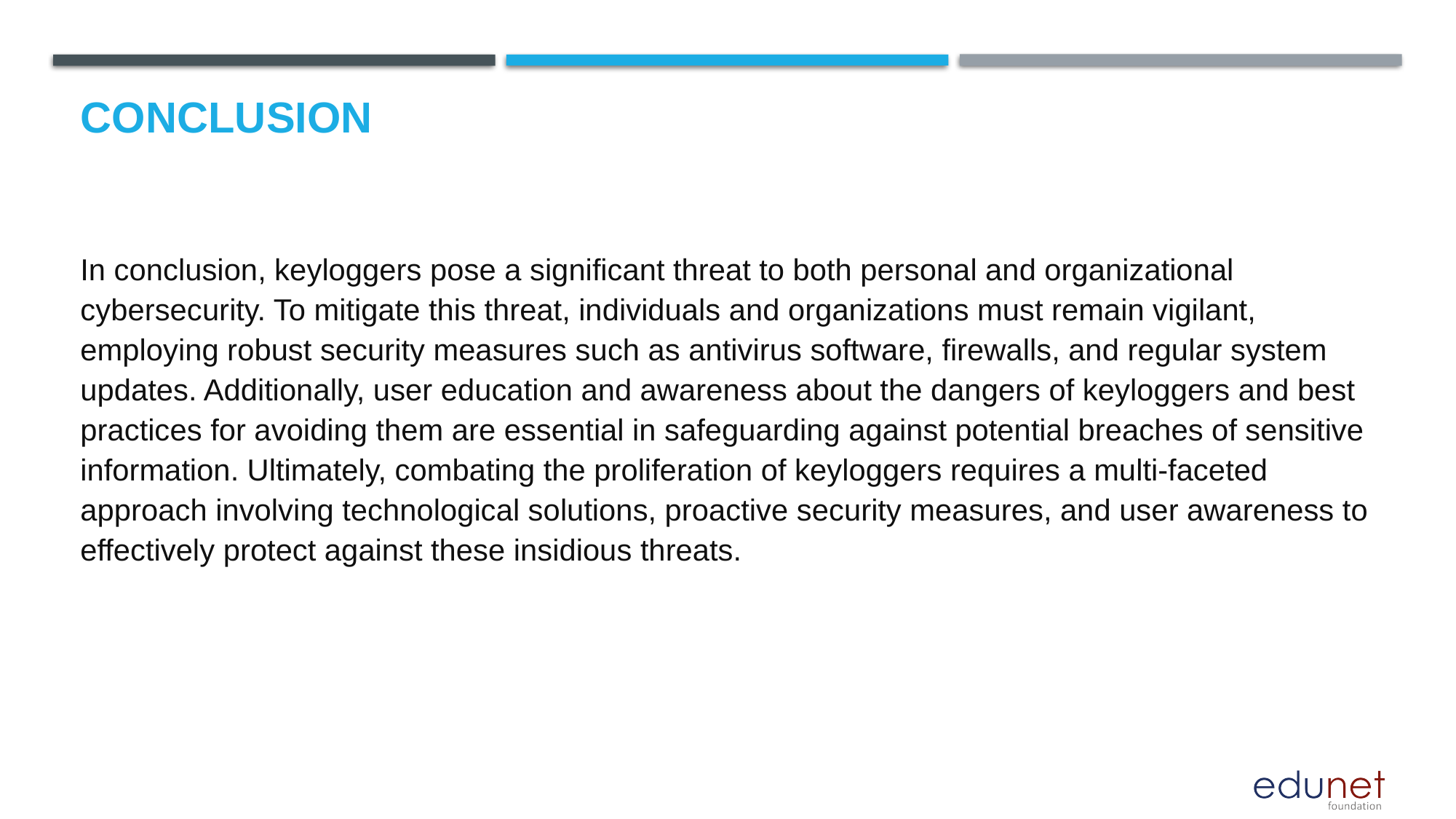

# Conclusion
In conclusion, keyloggers pose a significant threat to both personal and organizational cybersecurity. To mitigate this threat, individuals and organizations must remain vigilant, employing robust security measures such as antivirus software, firewalls, and regular system updates. Additionally, user education and awareness about the dangers of keyloggers and best practices for avoiding them are essential in safeguarding against potential breaches of sensitive information. Ultimately, combating the proliferation of keyloggers requires a multi-faceted approach involving technological solutions, proactive security measures, and user awareness to effectively protect against these insidious threats.